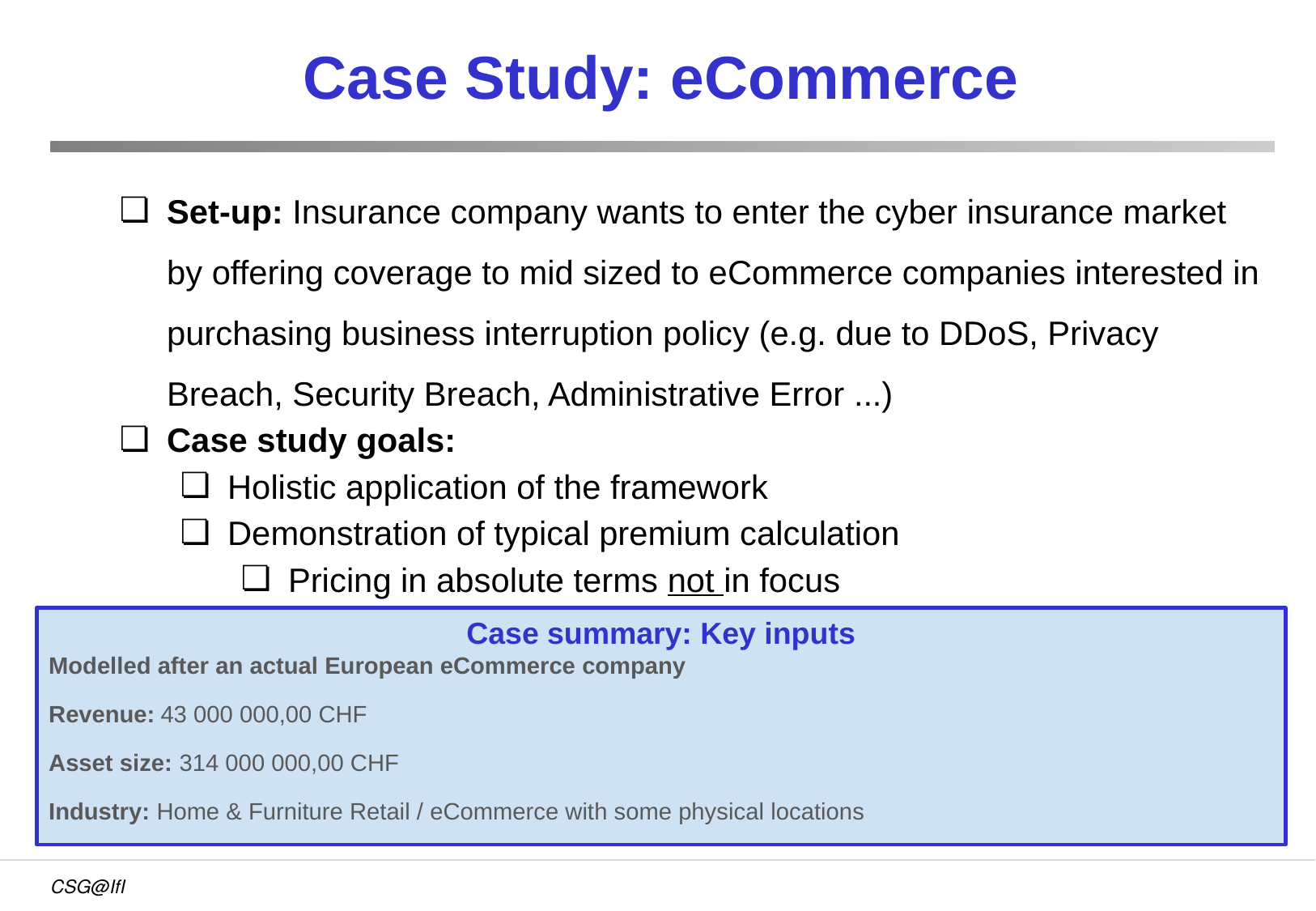

# Case Study: eCommerce
Set-up: Insurance company wants to enter the cyber insurance market by offering coverage to mid sized to eCommerce companies interested in purchasing business interruption policy (e.g. due to DDoS, Privacy Breach, Security Breach, Administrative Error ...)
Case study goals:
Holistic application of the framework
Demonstration of typical premium calculation
Pricing in absolute terms not in focus
Case summary: Key inputs
Modelled after an actual European eCommerce company
Revenue:  43 000 000,00 CHF
Asset size: 314 000 000,00 CHF
Industry: Home & Furniture Retail / eCommerce with some physical locations